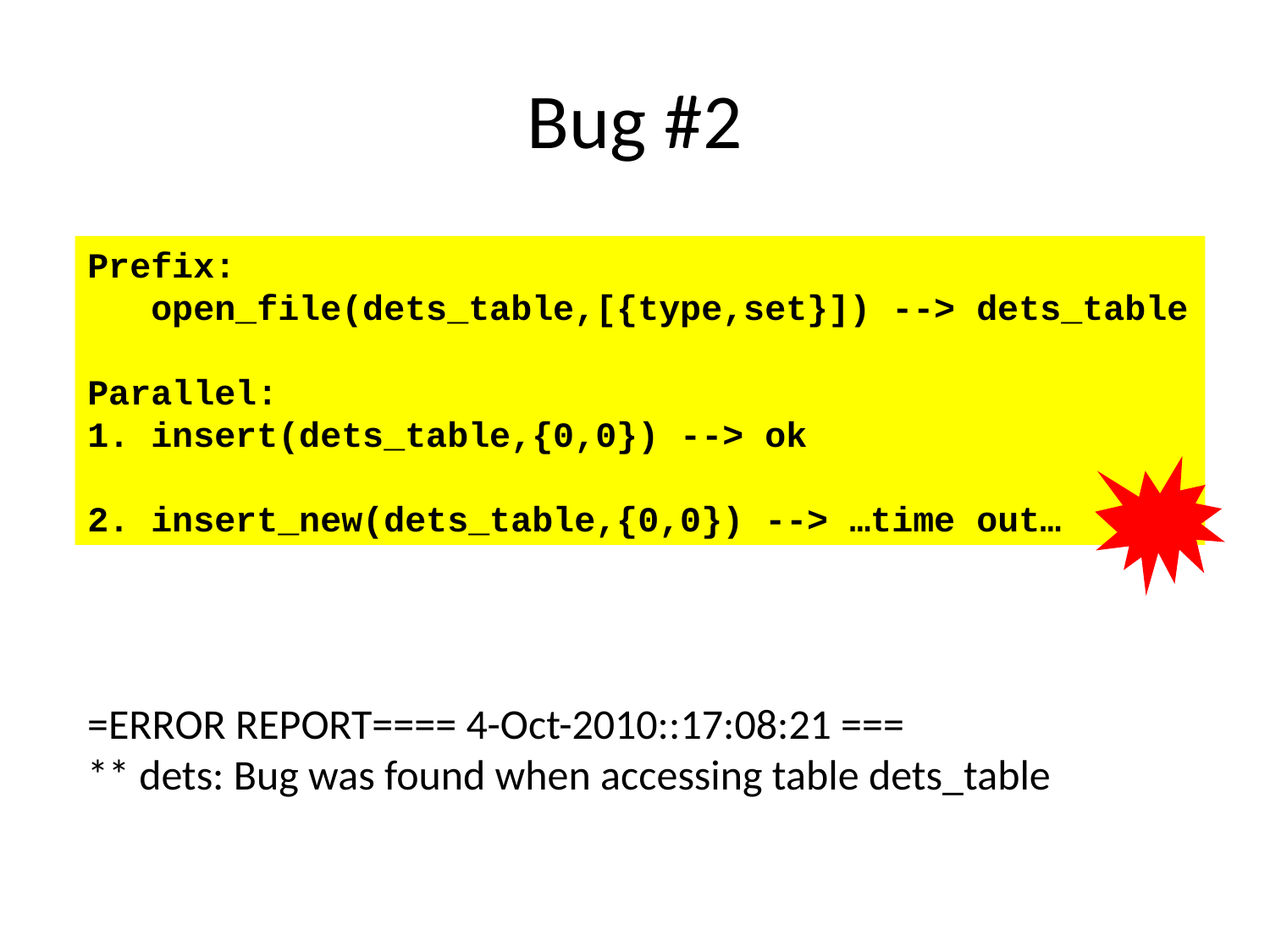

# Bug #2

Prefix:
   open_file(dets_table,[{type,set}]) --> dets_table

Parallel:
1. insert(dets_table,{0,0}) --> ok

2. insert_new(dets_table,{0,0}) --> …time out…

=ERROR REPORT==== 4-Oct-2010::17:08:21 ===
** dets: Bug was found when accessing table dets_table